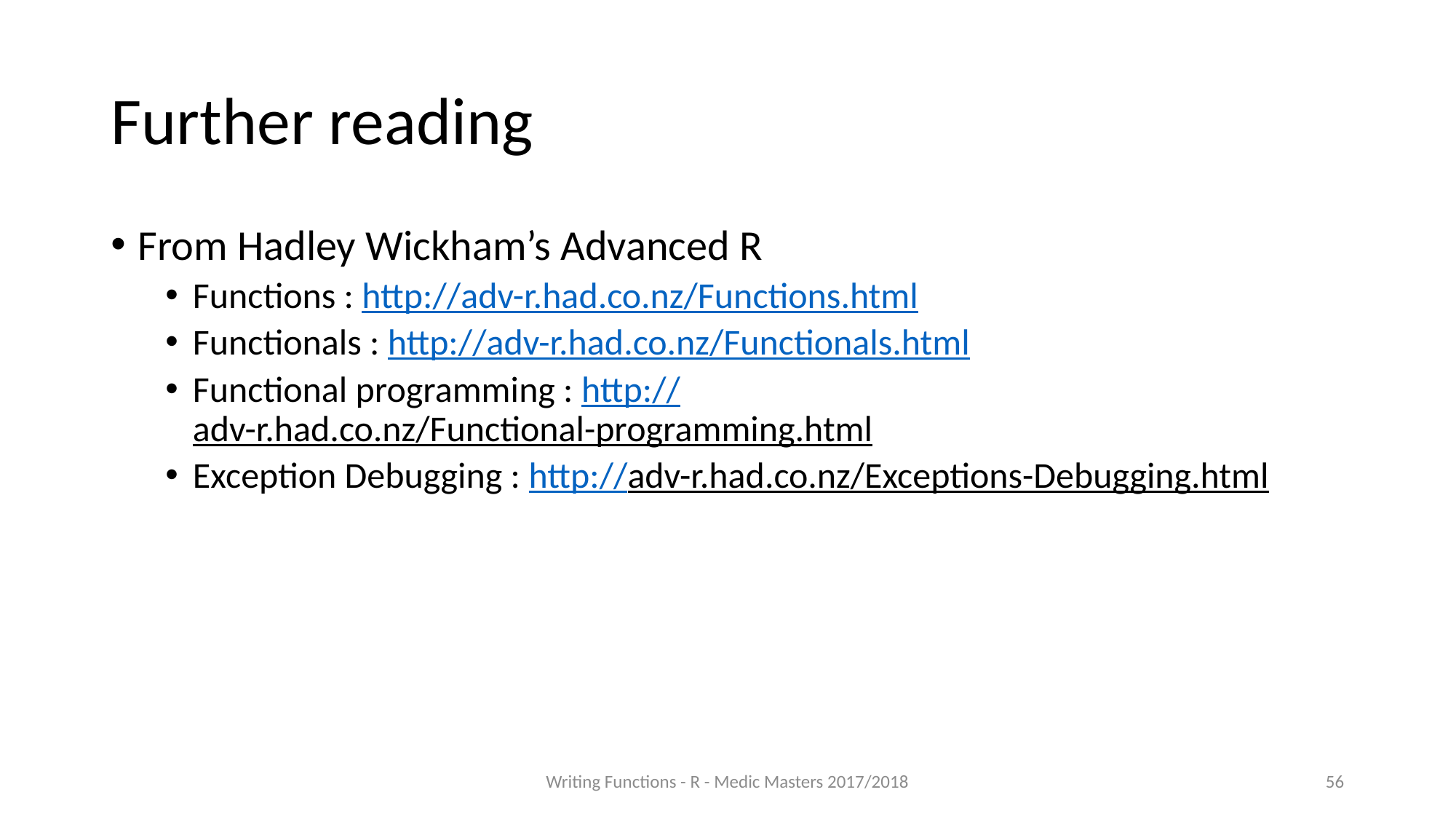

# Further reading
From Hadley Wickham’s Advanced R
Functions : http://adv-r.had.co.nz/Functions.html
Functionals : http://adv-r.had.co.nz/Functionals.html
Functional programming : http://adv-r.had.co.nz/Functional-programming.html
Exception Debugging : http://adv-r.had.co.nz/Exceptions-Debugging.html

Writing Functions - R - Medic Masters 2017/2018
56